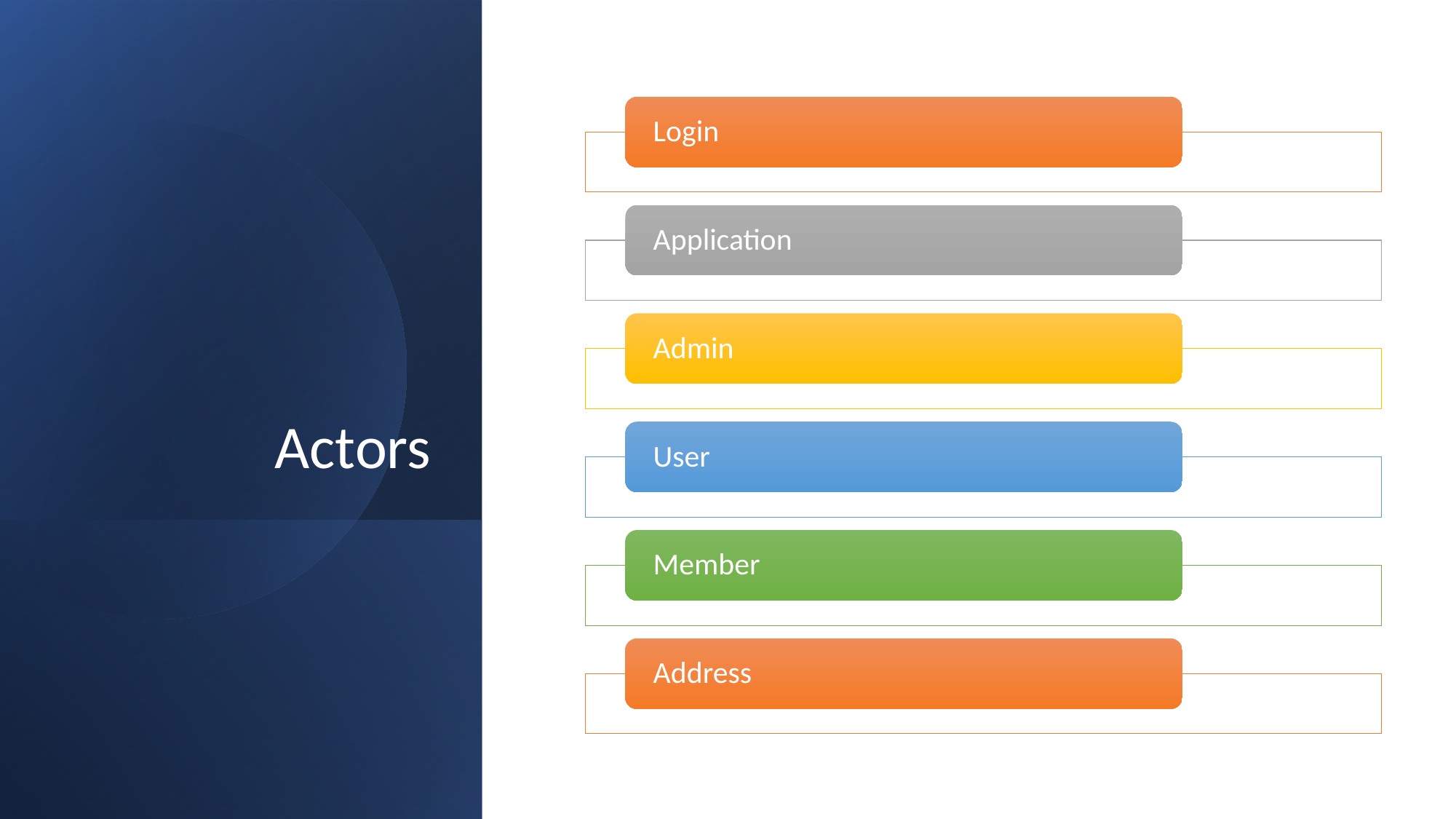

Login
Application
Admin
User
Member
Address

# Actors